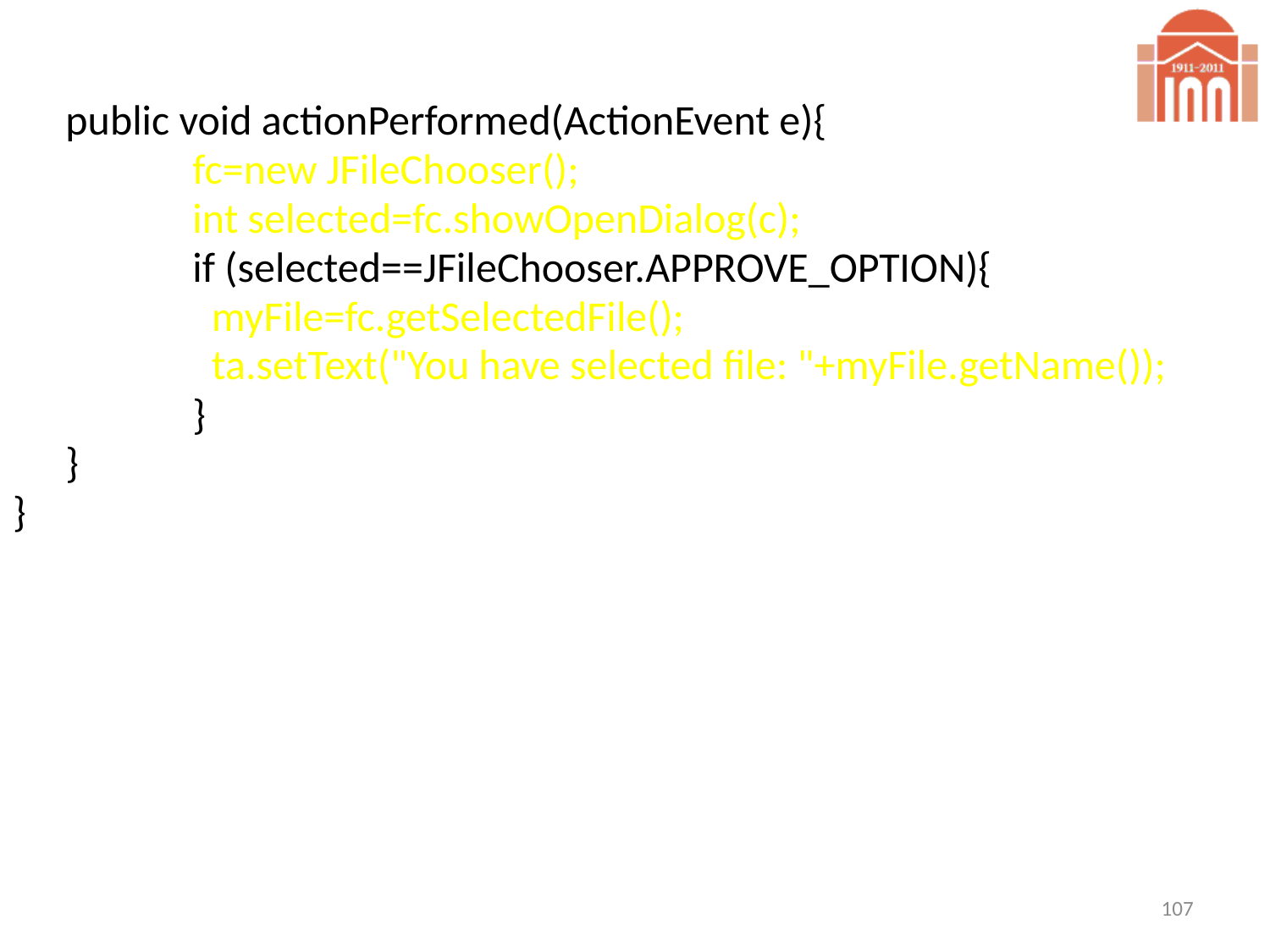

public void actionPerformed(ActionEvent e){
		fc=new JFileChooser();
 		int selected=fc.showOpenDialog(c);
 		if (selected==JFileChooser.APPROVE_OPTION){
		  myFile=fc.getSelectedFile();
 		  ta.setText("You have selected file: "+myFile.getName());
		}
	}
}

107